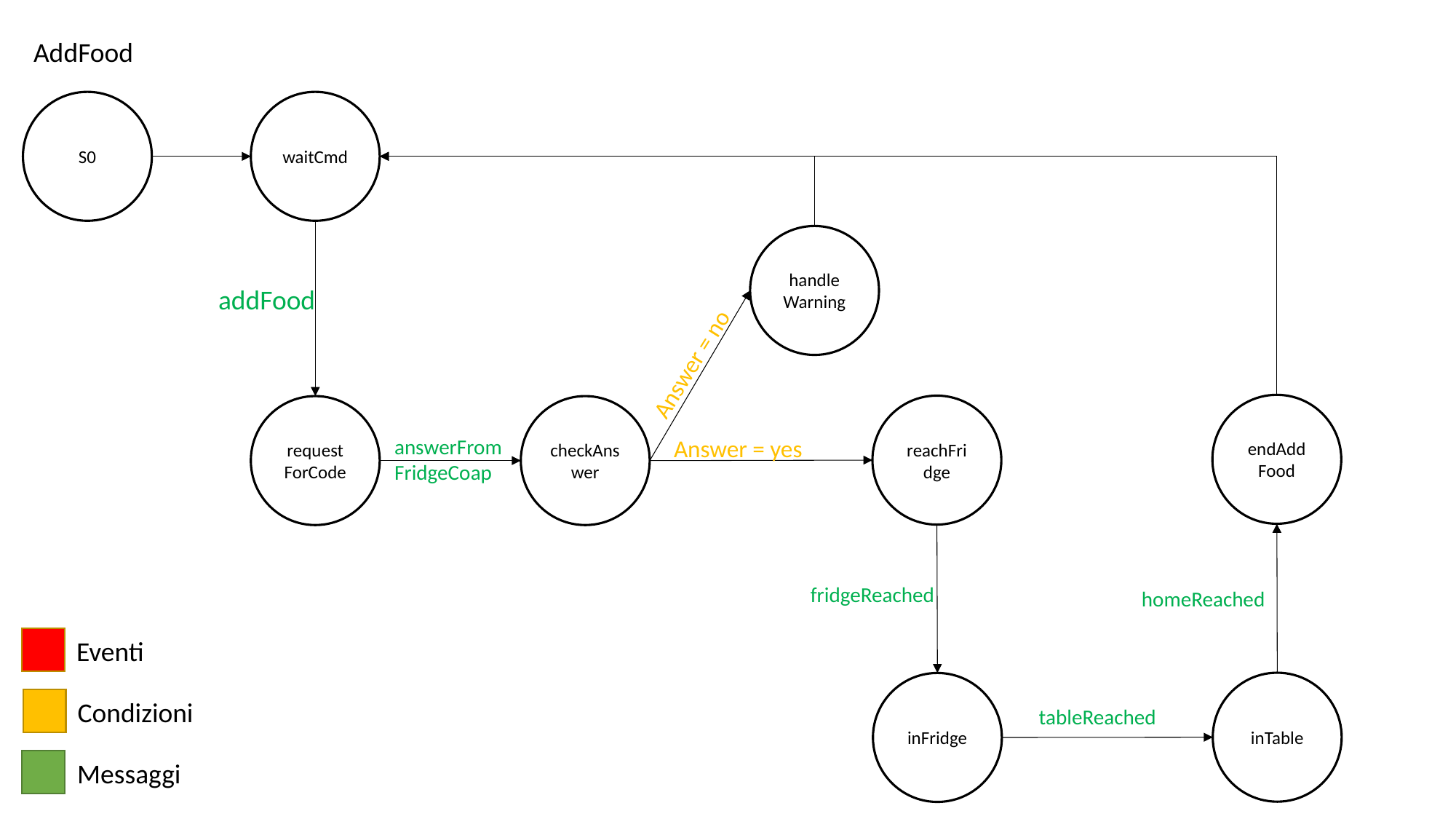

AddFood
S0
waitCmd
handle Warning
addFood
Answer = no
endAdd Food
reachFridge
request ForCode
checkAnswer
answerFrom
FridgeCoap
Answer = yes
fridgeReached
homeReached

Eventi
inTable
inFridge

Condizioni
tableReached

Messaggi